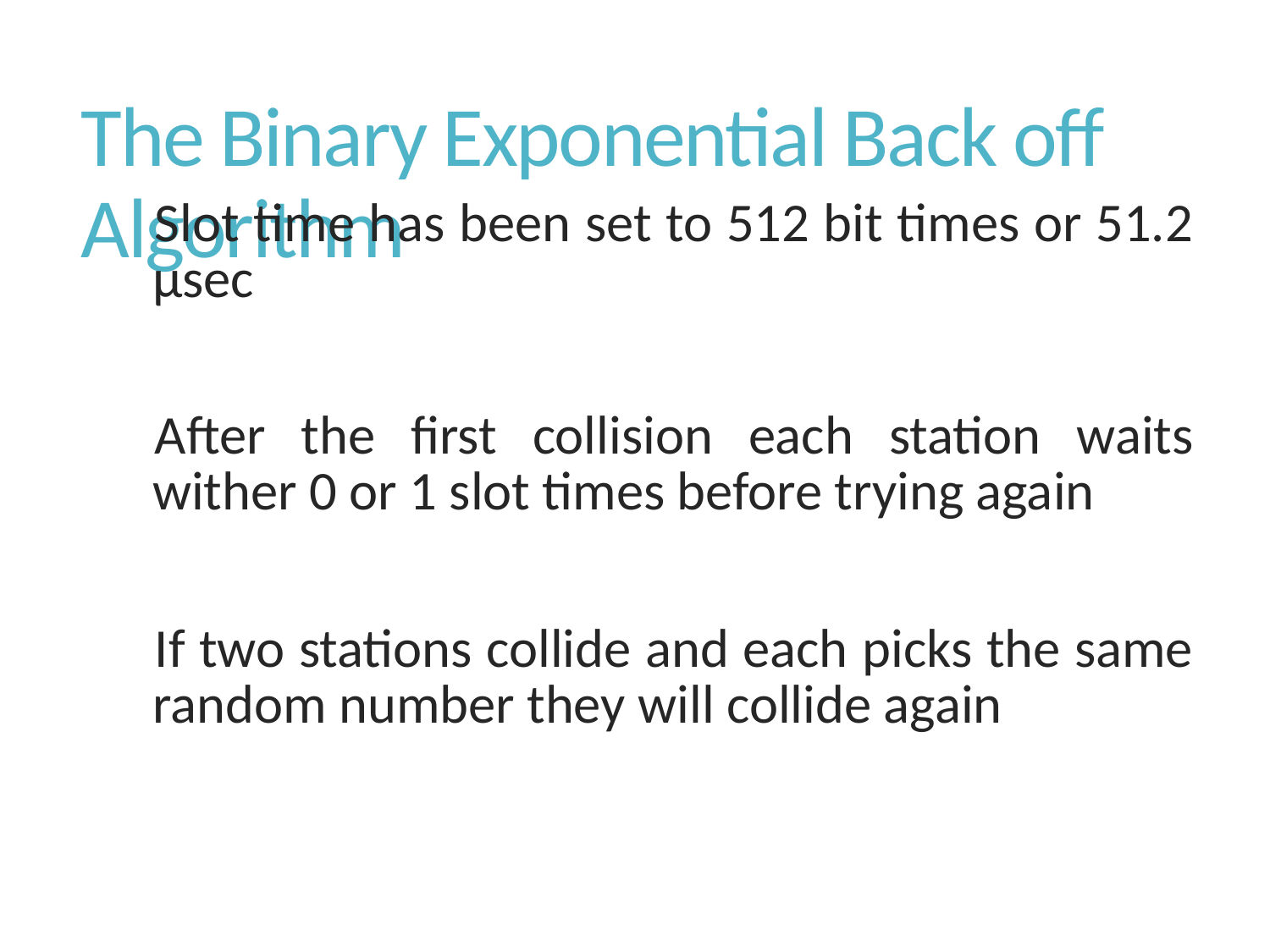

# The Binary Exponential Back off Algorithm
Slot time has been set to 512 bit times or 51.2 µsec

After the first collision each station waits wither 0 or 1 slot times before trying again

If two stations collide and each picks the same random number they will collide again